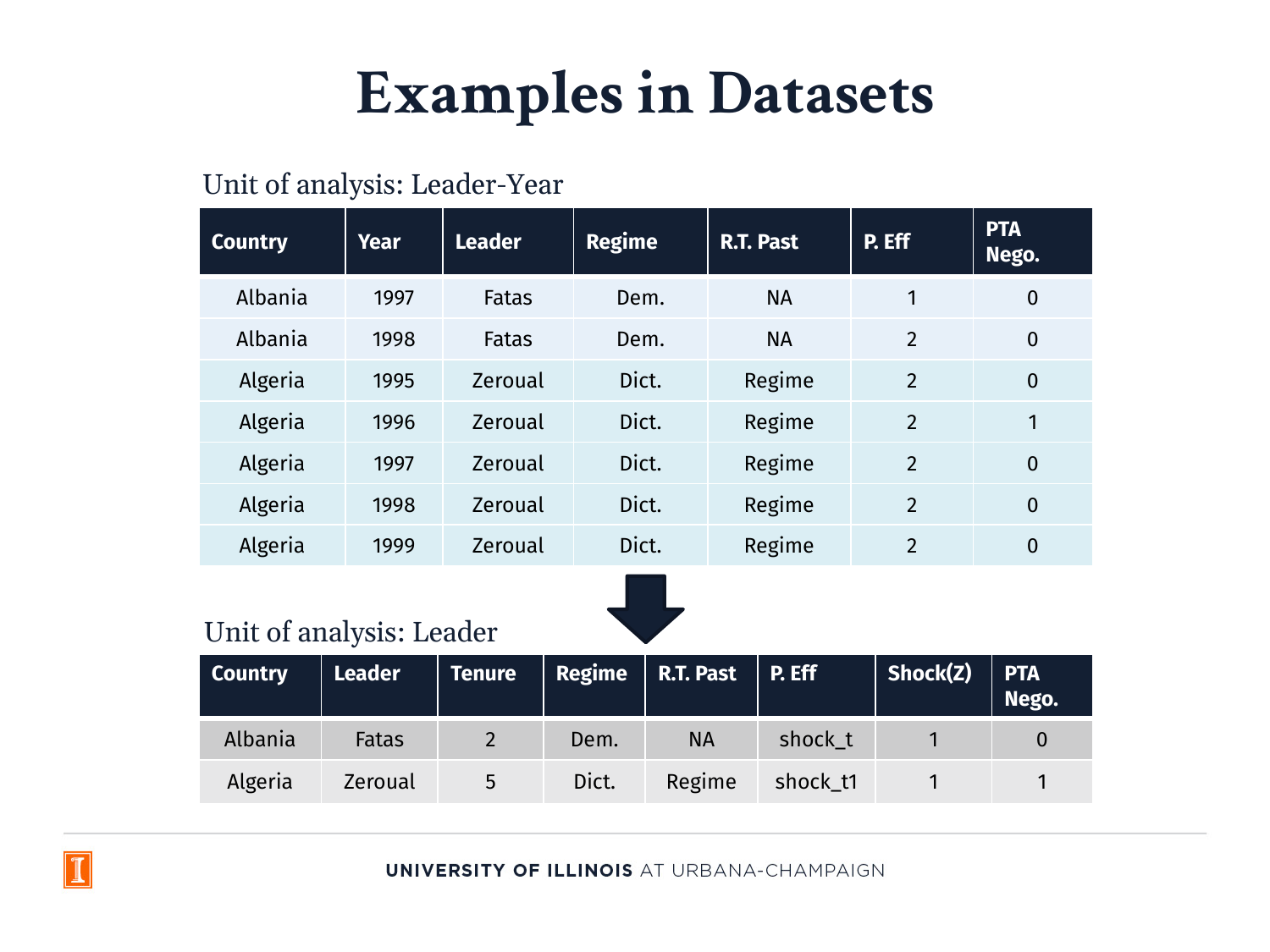

# Examples in Datasets
Unit of analysis: Leader-Year
| Country | Year | Leader | Regime | R.T. Past | P. Eff | PTA Nego. |
| --- | --- | --- | --- | --- | --- | --- |
| Albania | 1997 | Fatas | Dem. | NA | 1 | 0 |
| Albania | 1998 | Fatas | Dem. | NA | 2 | 0 |
| Algeria | 1995 | Zeroual | Dict. | Regime | 2 | 0 |
| Algeria | 1996 | Zeroual | Dict. | Regime | 2 | 1 |
| Algeria | 1997 | Zeroual | Dict. | Regime | 2 | 0 |
| Algeria | 1998 | Zeroual | Dict. | Regime | 2 | 0 |
| Algeria | 1999 | Zeroual | Dict. | Regime | 2 | 0 |

Unit of analysis: Leader
| Country | Leader | Tenure | Regime | R.T. Past | P. Eff | Shock(Z) | PTA Nego. |
| --- | --- | --- | --- | --- | --- | --- | --- |
| Albania | Fatas | 2 | Dem. | NA | shock\_t | 1 | 0 |
| Algeria | Zeroual | 5 | Dict. | Regime | shock\_t1 | 1 | 1 |